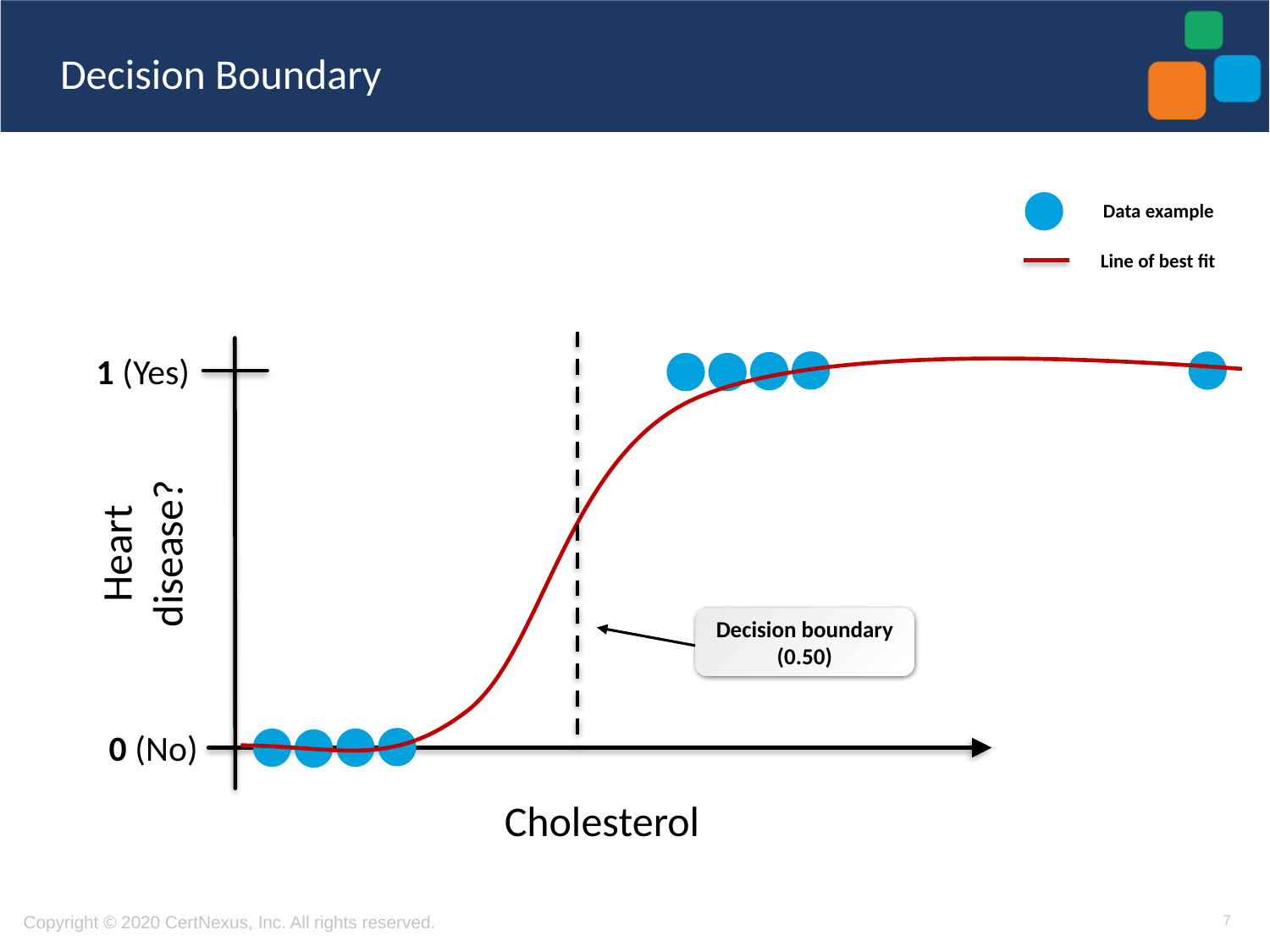

# Decision Boundary

Data example
Line of best fit
1 (Yes)

Heart disease?
0 (No)

Cholesterol

Decision boundary (0.50)
7